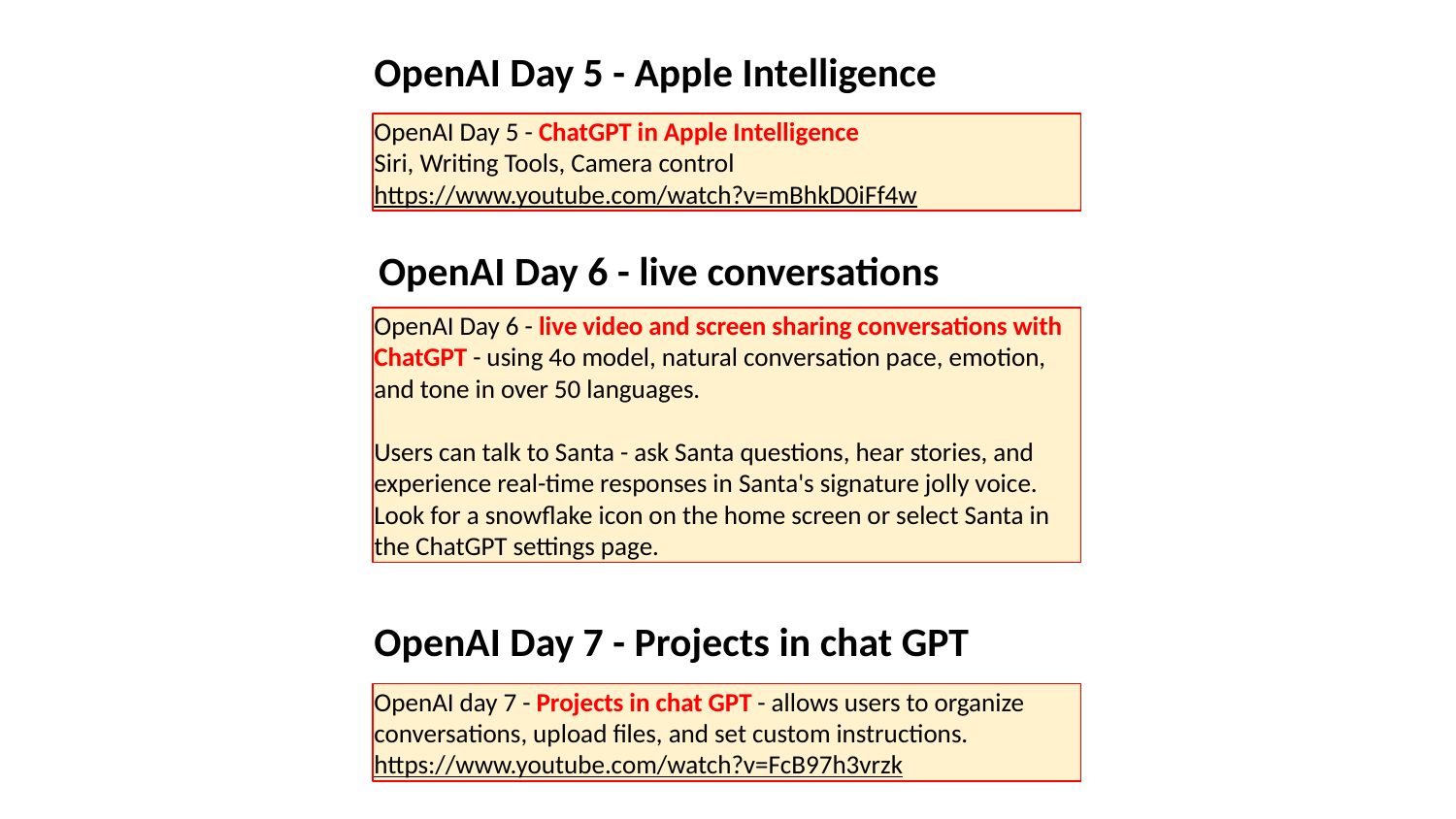

OpenAI Day 5 - Apple Intelligence
OpenAI Day 5 - ChatGPT in Apple Intelligence
Siri, Writing Tools, Camera control
https://www.youtube.com/watch?v=mBhkD0iFf4w
OpenAI Day 6 - live conversations
OpenAI Day 6 - live video and screen sharing conversations with ChatGPT - using 4o model, natural conversation pace, emotion, and tone in over 50 languages.

Users can talk to Santa - ask Santa questions, hear stories, and experience real-time responses in Santa's signature jolly voice.
Look for a snowflake icon on the home screen or select Santa in the ChatGPT settings page.
OpenAI Day 7 - Projects in chat GPT
OpenAI day 7 - Projects in chat GPT - allows users to organize conversations, upload files, and set custom instructions.
https://www.youtube.com/watch?v=FcB97h3vrzk